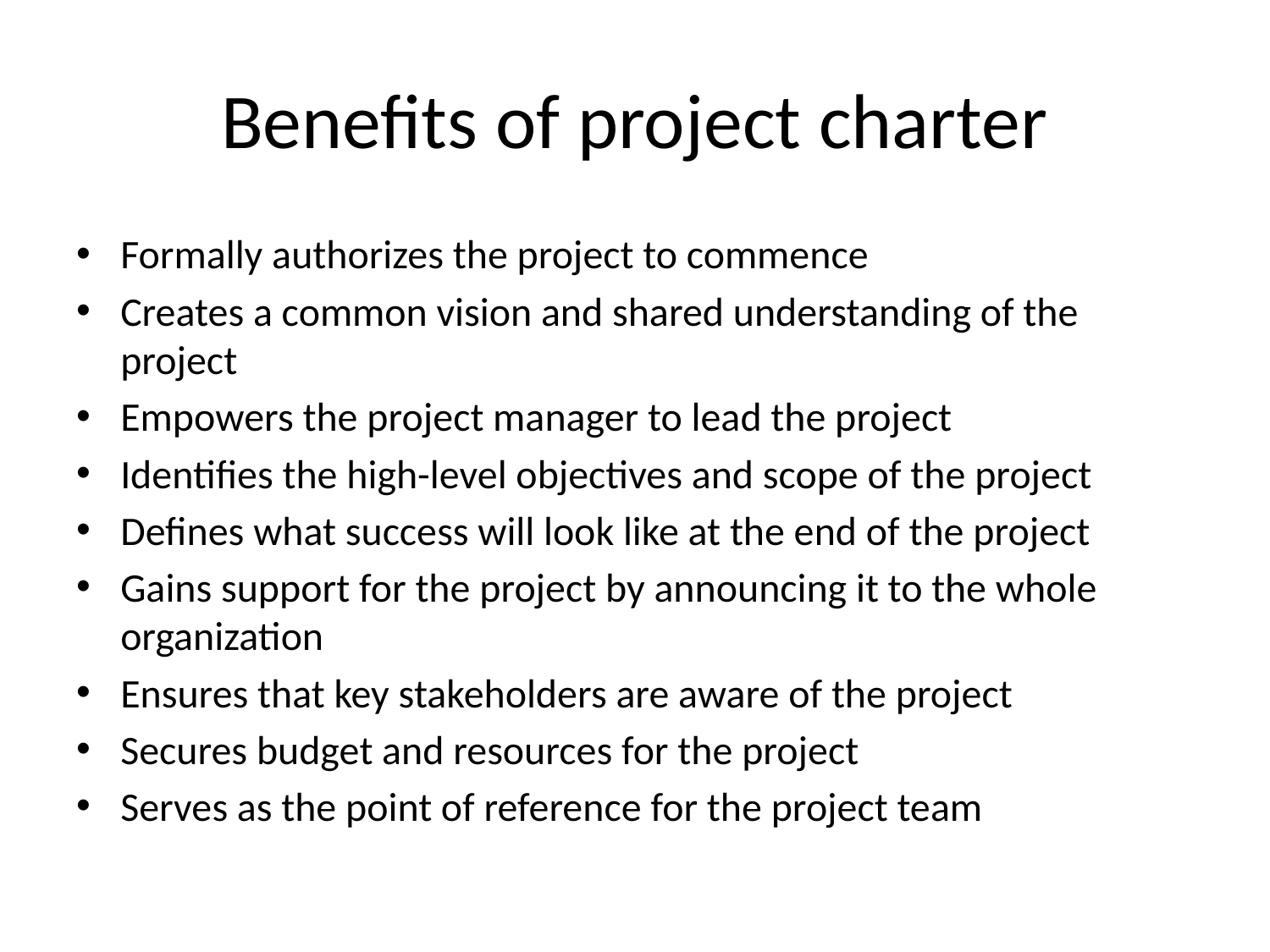

# Benefits of project charter
Formally authorizes the project to commence
Creates a common vision and shared understanding of the project
Empowers the project manager to lead the project
Identifies the high-level objectives and scope of the project
Defines what success will look like at the end of the project
Gains support for the project by announcing it to the whole organization
Ensures that key stakeholders are aware of the project
Secures budget and resources for the project
Serves as the point of reference for the project team